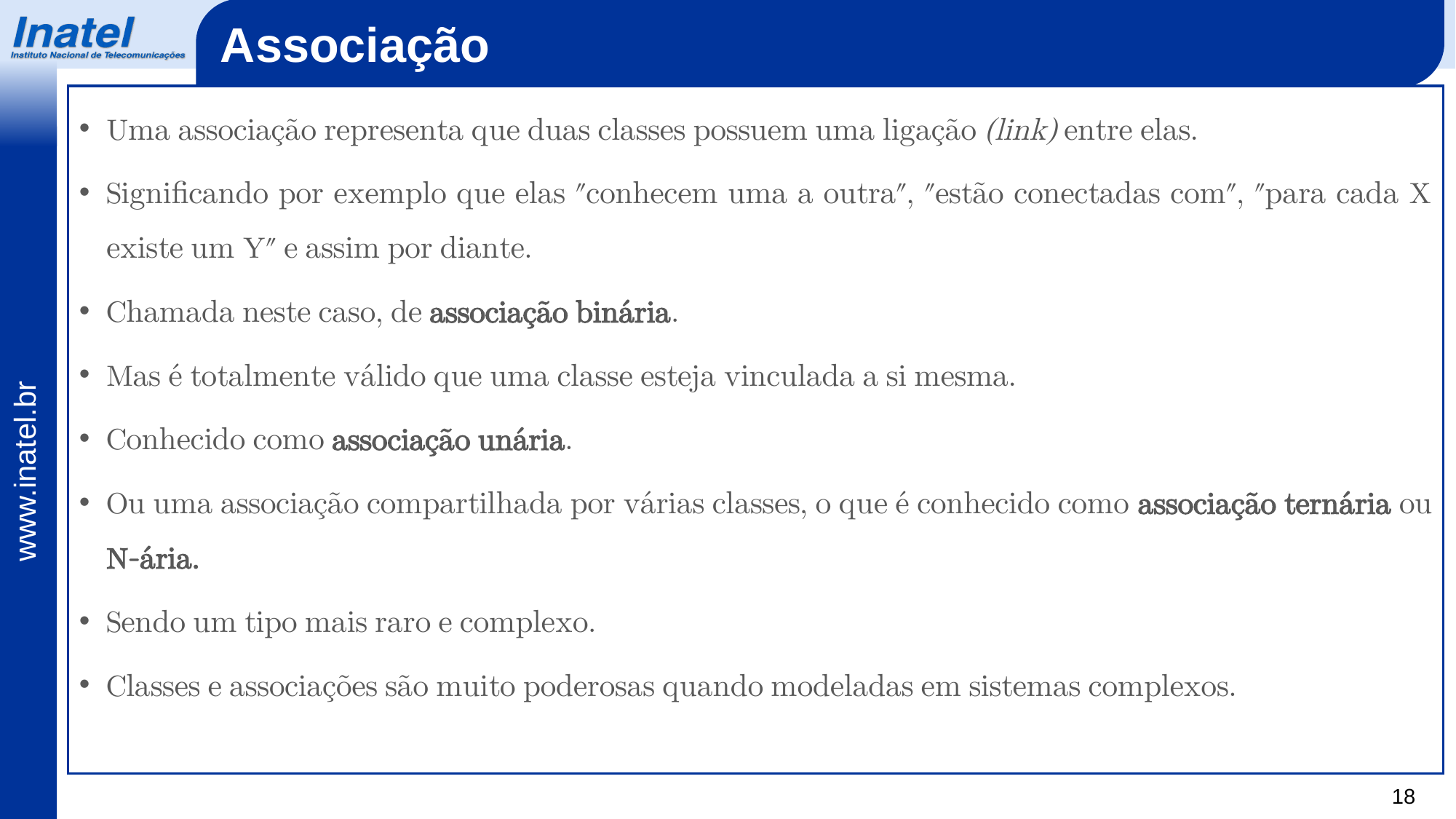

Associação
Uma associação representa que duas classes possuem uma ligação (link) entre elas.
Significando por exemplo que elas "conhecem uma a outra", "estão conectadas com", "para cada X existe um Y" e assim por diante.
Chamada neste caso, de associação binária.
Mas é totalmente válido que uma classe esteja vinculada a si mesma.
Conhecido como associação unária.
Ou uma associação compartilhada por várias classes, o que é conhecido como associação ternária ou N-ária.
Sendo um tipo mais raro e complexo.
Classes e associações são muito poderosas quando modeladas em sistemas complexos.